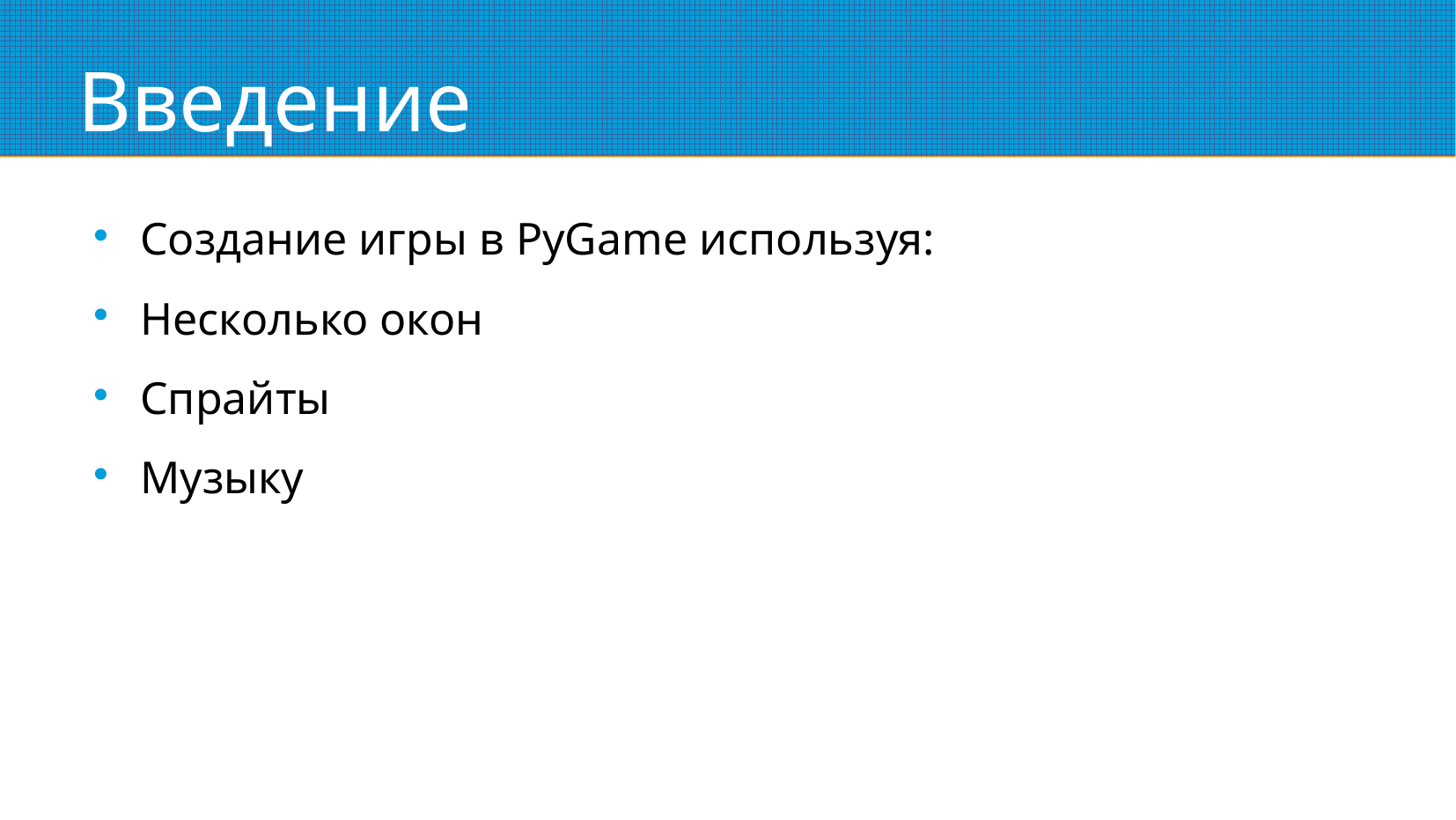

Введение
Создание игры в PyGame используя:
Несколько окон
Спрайты
Музыку